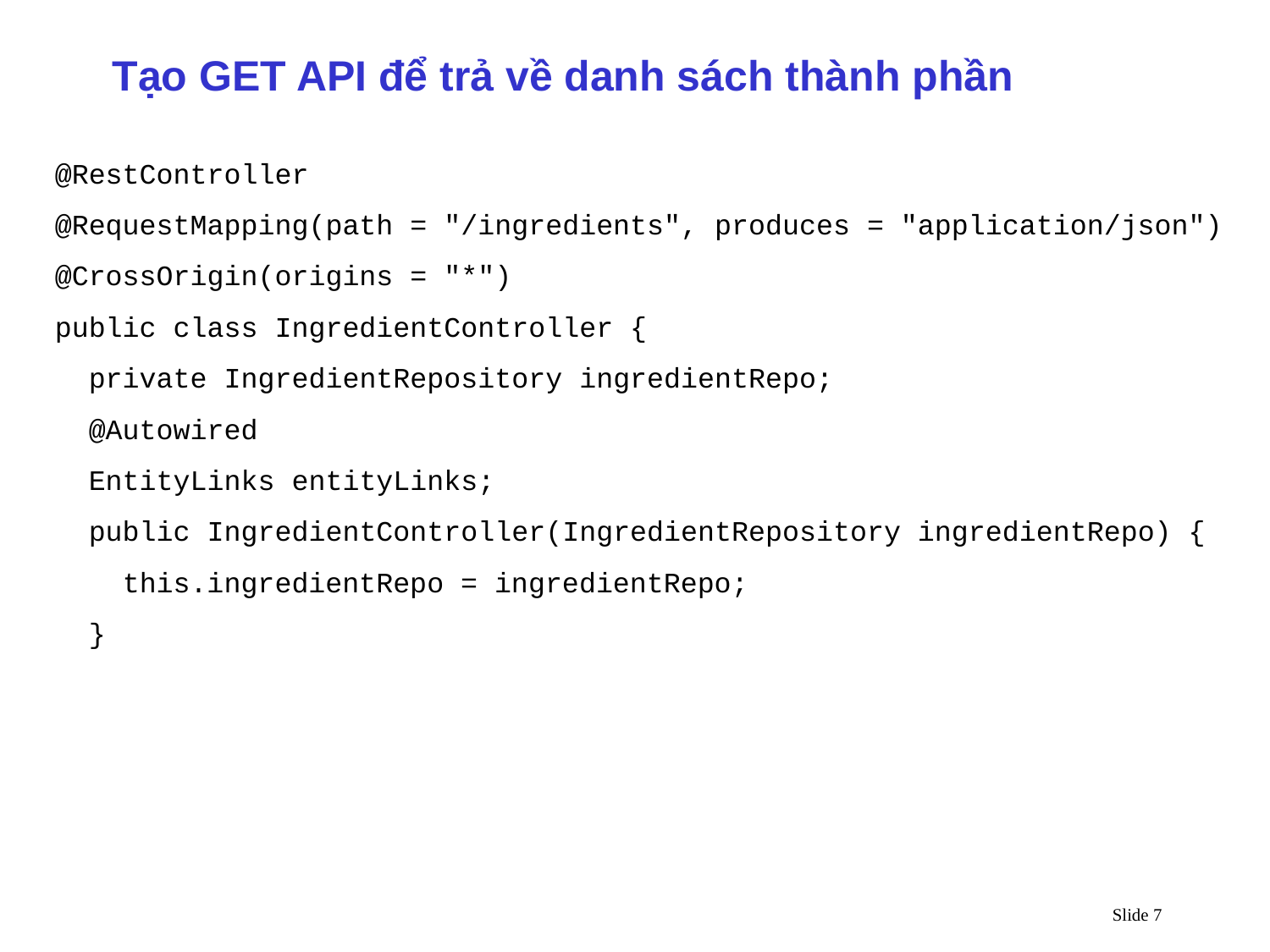

Tạo GET API để trả về danh sách thành phần
@RestController
@RequestMapping(path = "/ingredients", produces = "application/json")
@CrossOrigin(origins = "*")
public class IngredientController {
  private IngredientRepository ingredientRepo;
  @Autowired
  EntityLinks entityLinks;
  public IngredientController(IngredientRepository ingredientRepo) {
    this.ingredientRepo = ingredientRepo;
  }

Slide 7